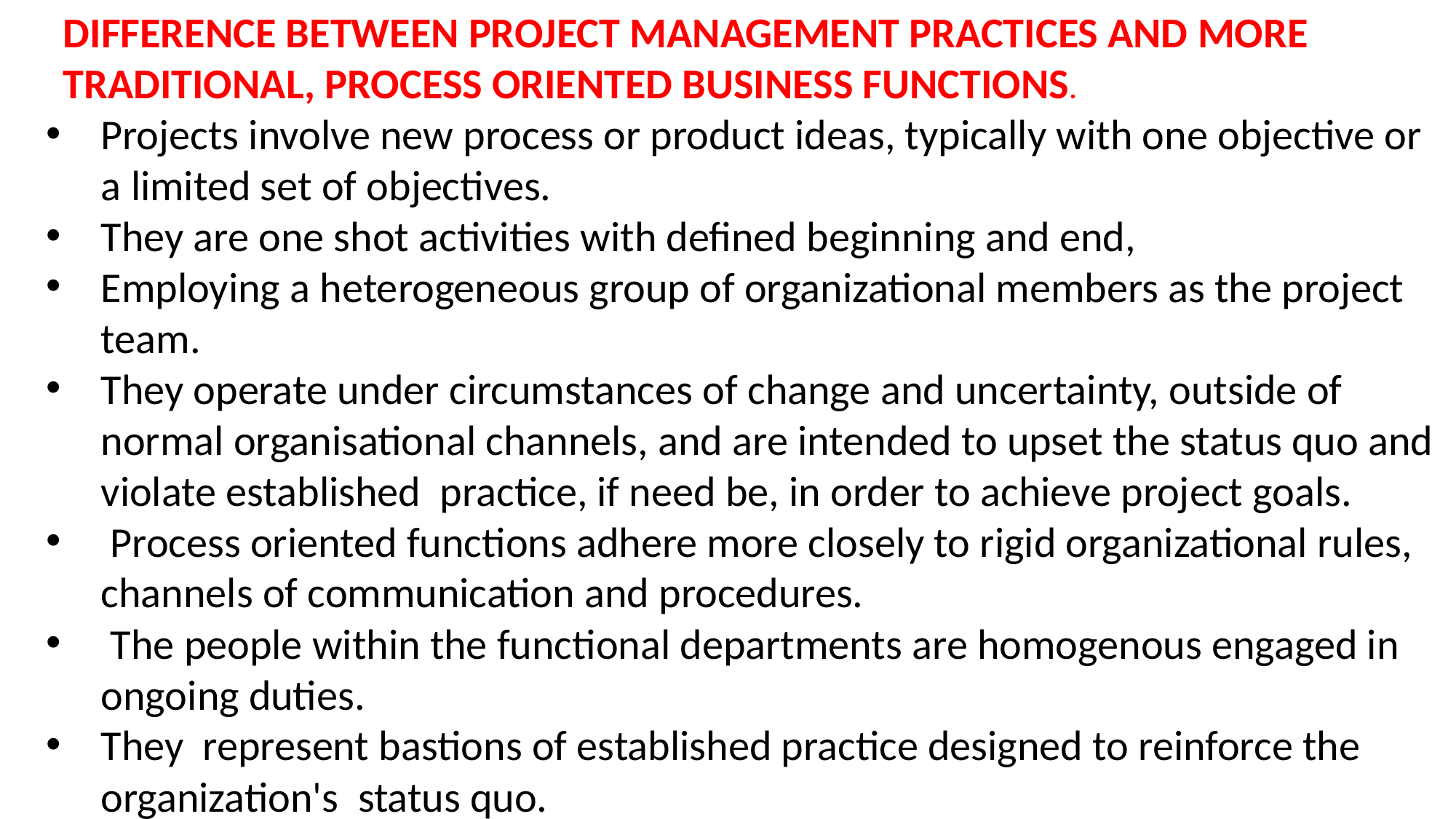

DIFFERENCE BETWEEN PROJECT MANAGEMENT PRACTICES AND MORE TRADITIONAL, PROCESS ORIENTED BUSINESS FUNCTIONS.
Projects involve new process or product ideas, typically with one objective or a limited set of objectives.
They are one shot activities with defined beginning and end,
Employing a heterogeneous group of organizational members as the project team.
They operate under circumstances of change and uncertainty, outside of normal organisational channels, and are intended to upset the status quo and violate established  practice, if need be, in order to achieve project goals.
 Process oriented functions adhere more closely to rigid organizational rules, channels of communication and procedures.
 The people within the functional departments are homogenous engaged in ongoing duties.
They  represent bastions of established practice designed to reinforce the organization's  status quo.